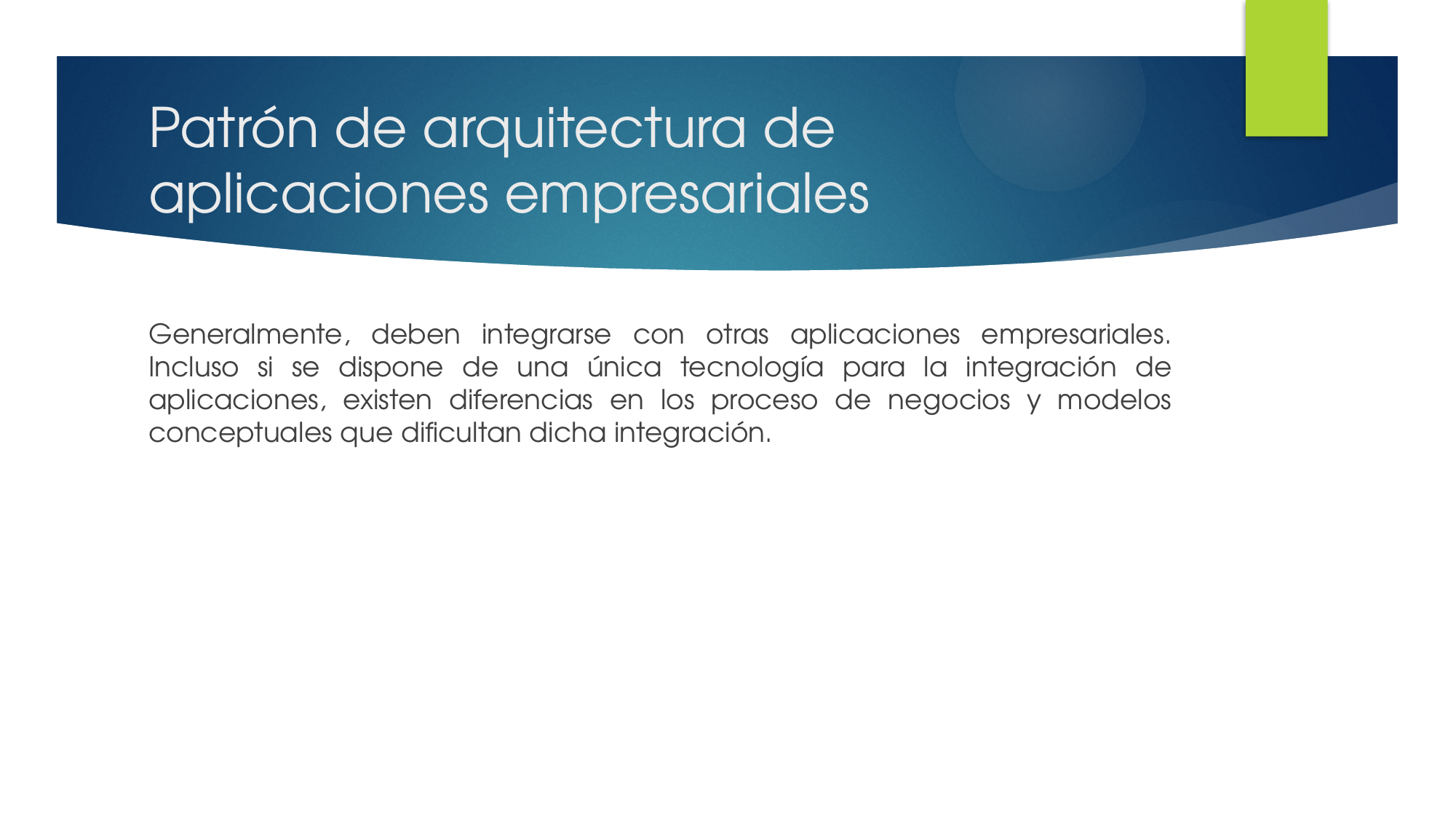

# Patrón de arquitectura de aplicaciones empresariales
Generalmente, deben integrarse con otras aplicaciones empresariales. Incluso si se dispone de una única tecnología para la integración de aplicaciones, existen diferencias en los proceso de negocios y modelos conceptuales que dificultan dicha integración.